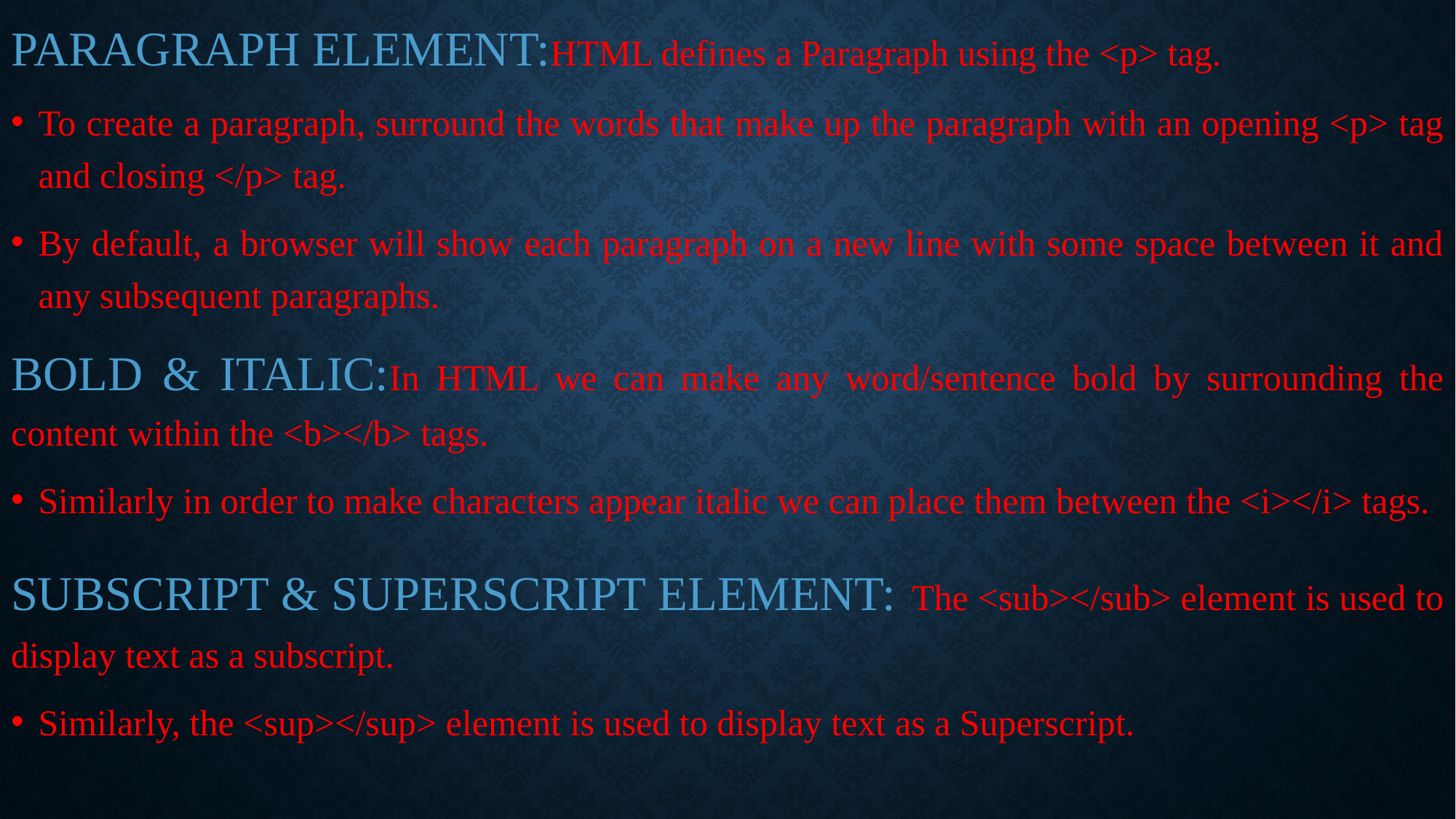

PARAGRAPH ELEMENT:HTML defines a Paragraph using the <p> tag.
To create a paragraph, surround the words that make up the paragraph with an opening <p> tag and closing </p> tag.
By default, a browser will show each paragraph on a new line with some space between it and any subsequent paragraphs.
BOLD & ITALIC:In HTML we can make any word/sentence bold by surrounding the content within the <b></b> tags.
Similarly in order to make characters appear italic we can place them between the <i></i> tags.
SUBSCRIPT & SUPERSCRIPT ELEMENT: The <sub></sub> element is used to display text as a subscript.
Similarly, the <sup></sup> element is used to display text as a Superscript.